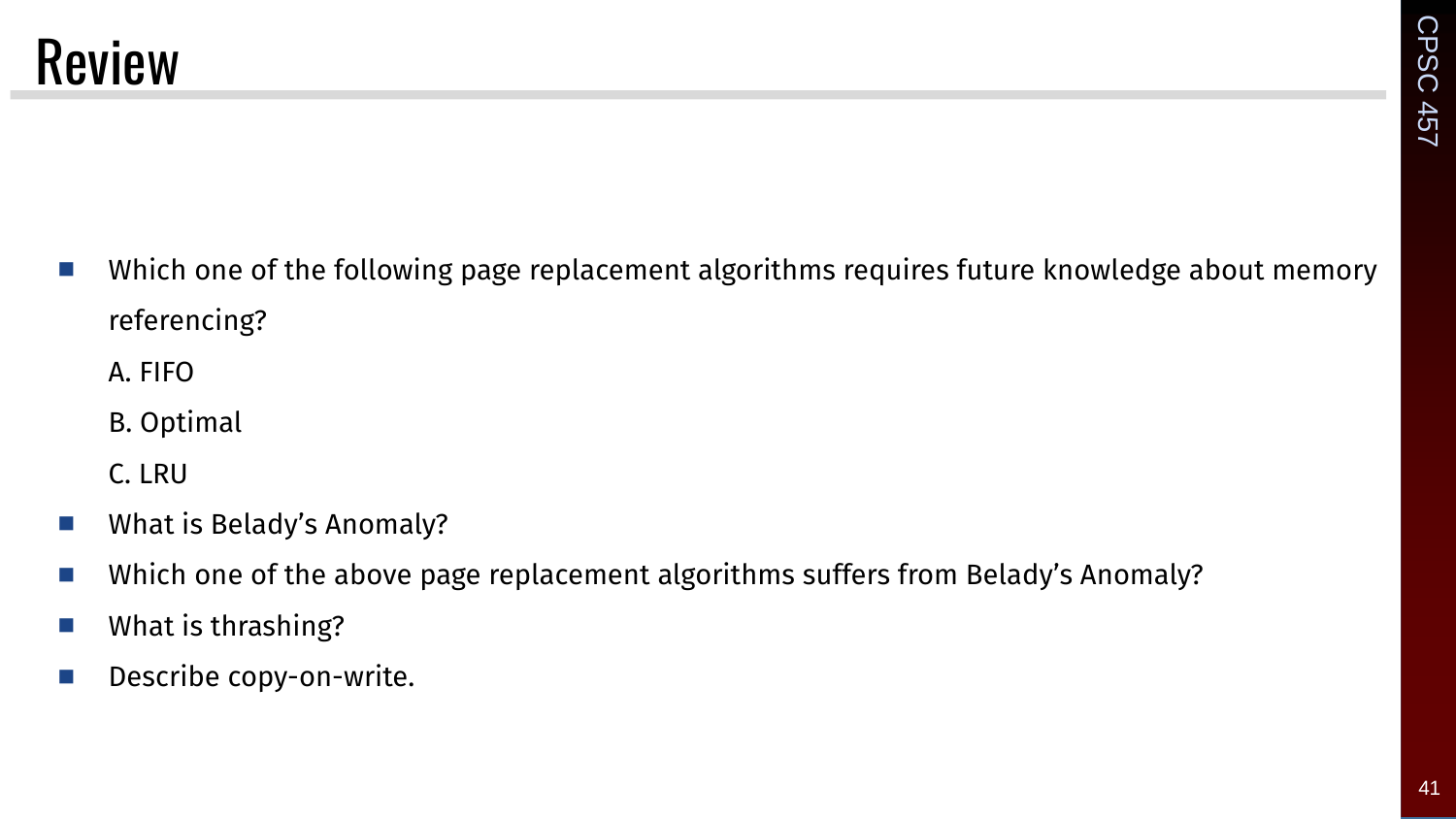

# Review
Which one of the following page replacement algorithms requires future knowledge about memory referencing?
A. FIFO
B. Optimal
C. LRU
What is Belady’s Anomaly?
Which one of the above page replacement algorithms suffers from Belady’s Anomaly?
What is thrashing?
Describe copy-on-write.